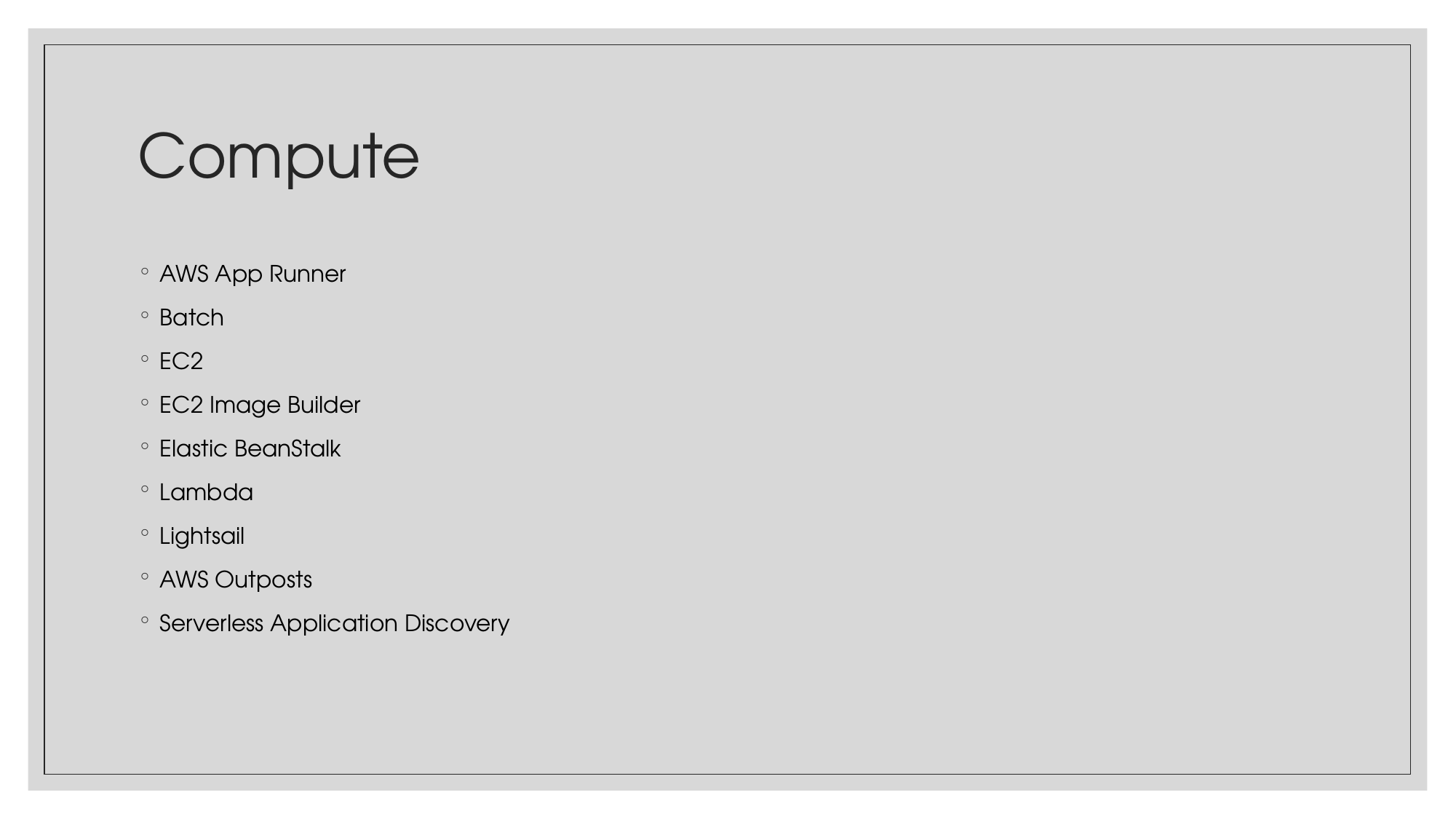

# Compute
AWS App Runner
Batch
EC2
EC2 Image Builder
Elastic BeanStalk
Lambda
Lightsail
AWS Outposts
Serverless Application Discovery